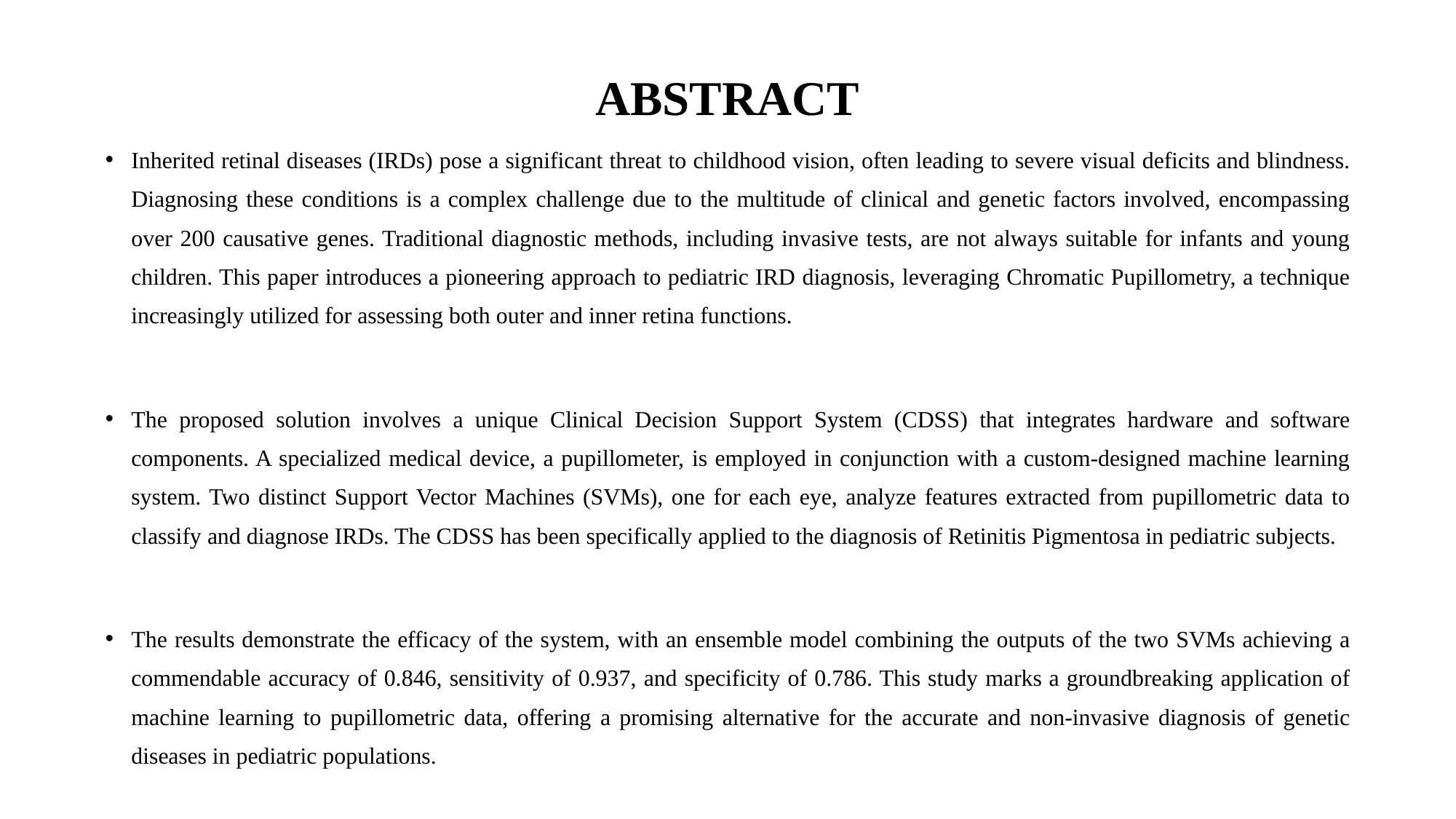

# ABSTRACT
Inherited retinal diseases (IRDs) pose a significant threat to childhood vision, often leading to severe visual deficits and blindness. Diagnosing these conditions is a complex challenge due to the multitude of clinical and genetic factors involved, encompassing over 200 causative genes. Traditional diagnostic methods, including invasive tests, are not always suitable for infants and young children. This paper introduces a pioneering approach to pediatric IRD diagnosis, leveraging Chromatic Pupillometry, a technique increasingly utilized for assessing both outer and inner retina functions.

The proposed solution involves a unique Clinical Decision Support System (CDSS) that integrates hardware and software components. A specialized medical device, a pupillometer, is employed in conjunction with a custom-designed machine learning system. Two distinct Support Vector Machines (SVMs), one for each eye, analyze features extracted from pupillometric data to classify and diagnose IRDs. The CDSS has been specifically applied to the diagnosis of Retinitis Pigmentosa in pediatric subjects.

The results demonstrate the efficacy of the system, with an ensemble model combining the outputs of the two SVMs achieving a commendable accuracy of 0.846, sensitivity of 0.937, and specificity of 0.786. This study marks a groundbreaking application of machine learning to pupillometric data, offering a promising alternative for the accurate and non-invasive diagnosis of genetic diseases in pediatric populations.